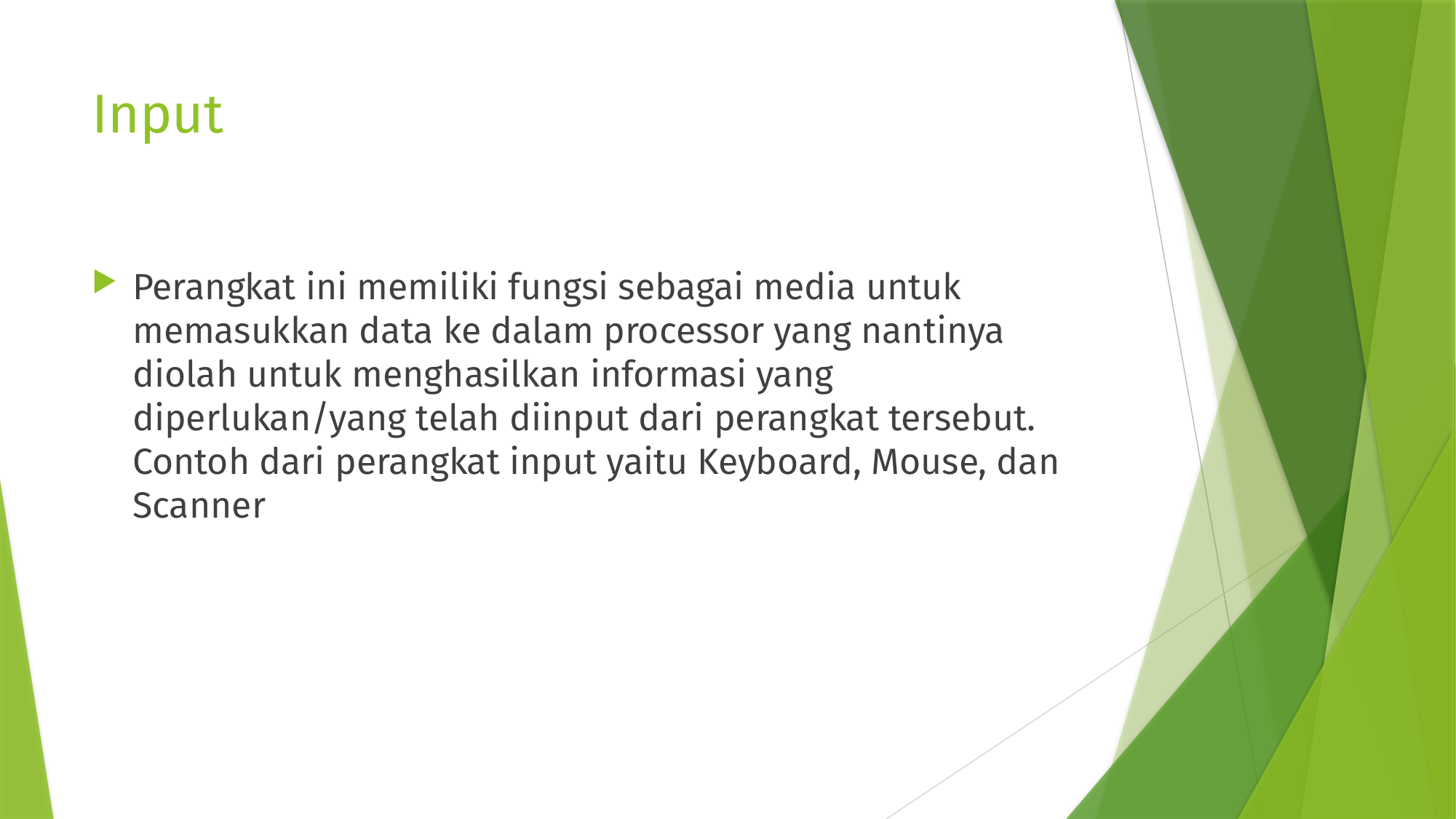

# Input
Perangkat ini memiliki fungsi sebagai media untuk memasukkan data ke dalam processor yang nantinya diolah untuk menghasilkan informasi yang diperlukan/yang telah diinput dari perangkat tersebut. Contoh dari perangkat input yaitu Keyboard, Mouse, dan Scanner